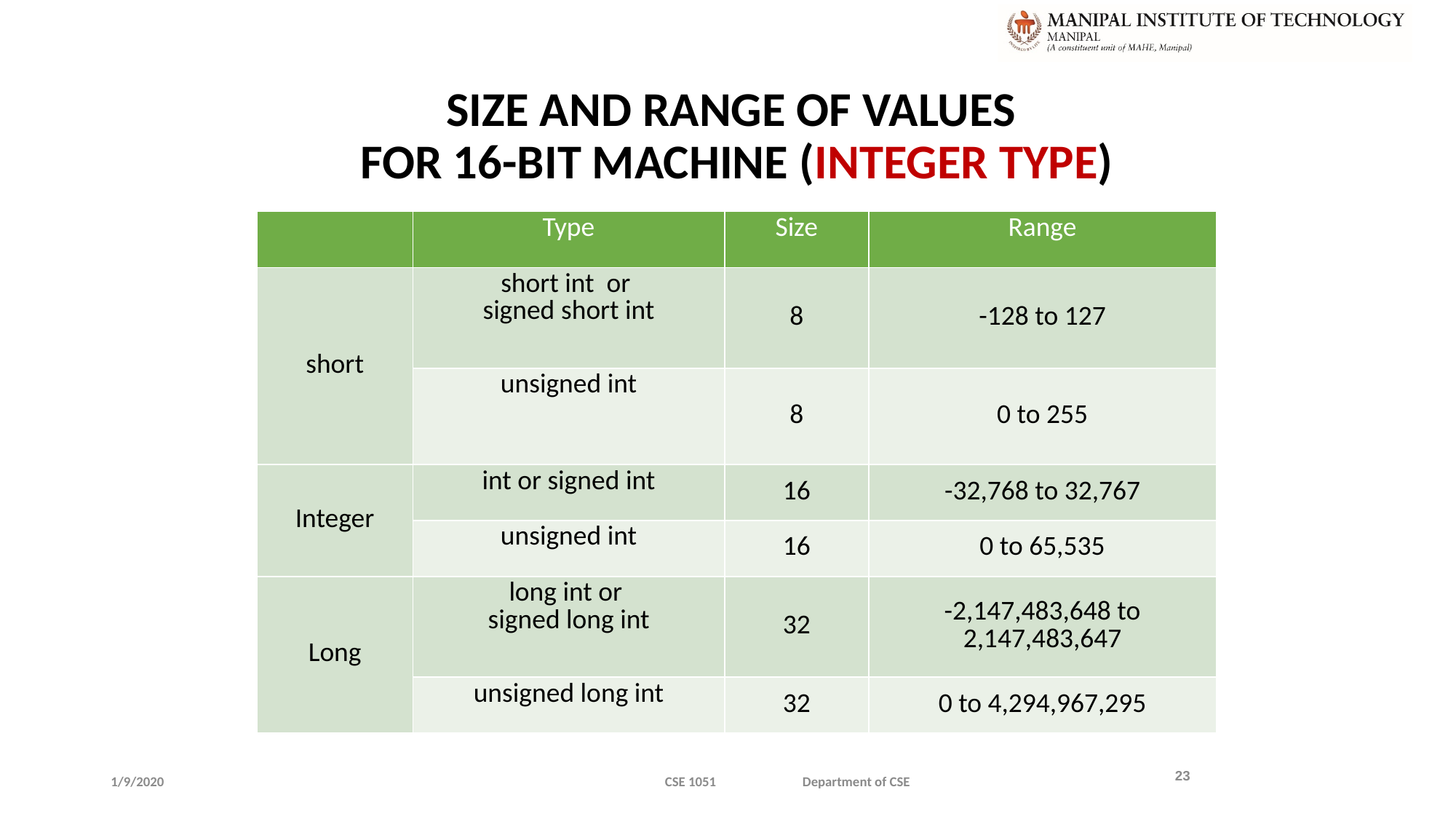

# Size and Range of values for 16-bit Machine (Integer type)
|  | Type | Size | Range |
| --- | --- | --- | --- |
| short | short int or signed short int | 8 | -128 to 127 |
|  | unsigned int | 8 | 0 to 255 |
| Integer | int or signed int | 16 | -32,768 to 32,767 |
|  | unsigned int | 16 | 0 to 65,535 |
| Long | long int or signed long int | 32 | -2,147,483,648 to 2,147,483,647 |
|  | unsigned long int | 32 | 0 to 4,294,967,295 |
23
1/9/2020
CSE 1051                            Department of CSE